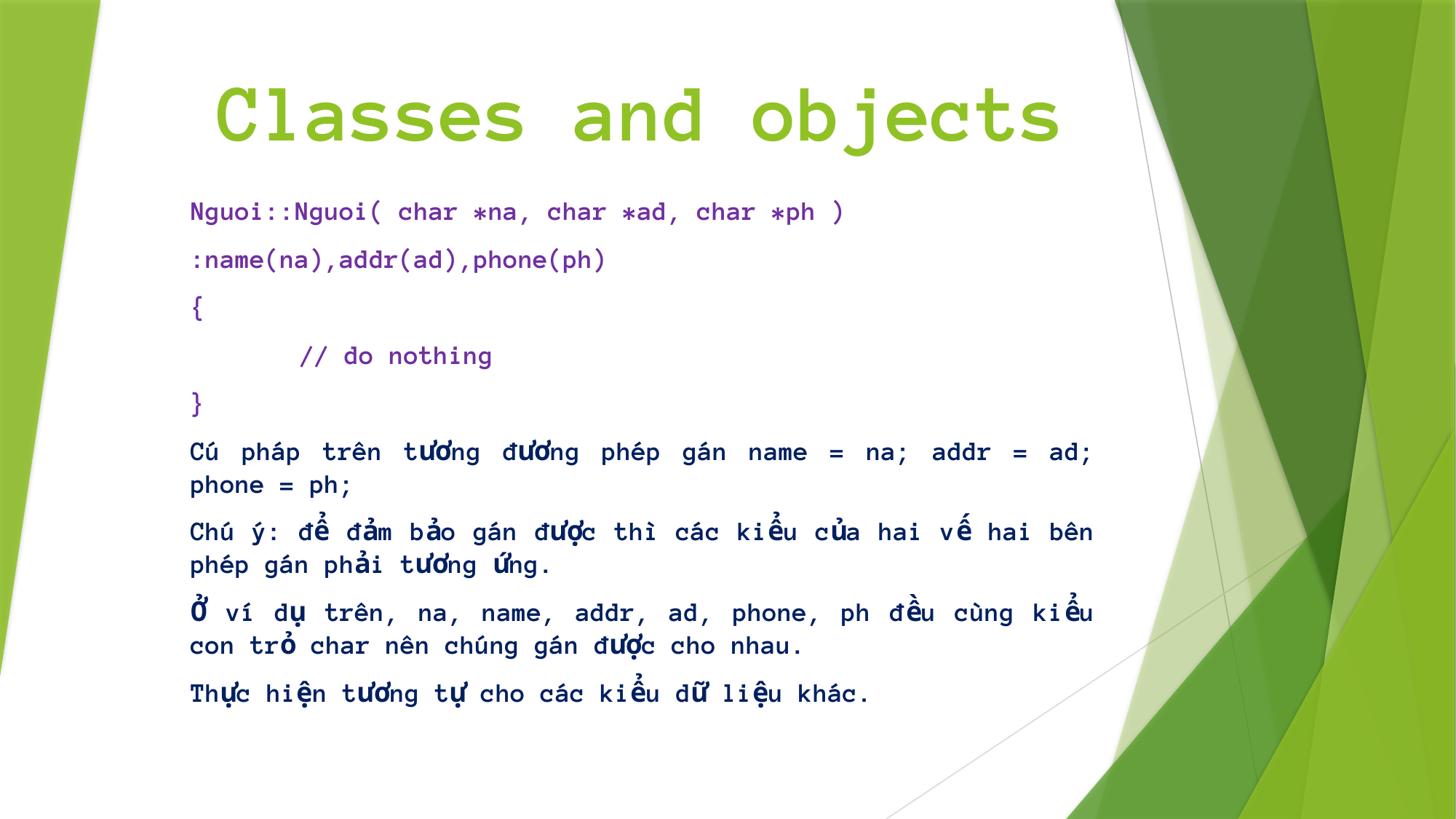

# Classes and objects
Nguoi::Nguoi( char *na, char *ad, char *ph )
:name(na),addr(ad),phone(ph)
{
	// do nothing
}
Cú pháp trên tương đương phép gán name = na; addr = ad; phone = ph;
Chú ý: để đảm bảo gán được thì các kiểu của hai vế hai bên phép gán phải tương ứng.
Ở ví dụ trên, na, name, addr, ad, phone, ph đều cùng kiểu con trỏ char nên chúng gán được cho nhau.
Thực hiện tương tự cho các kiểu dữ liệu khác.